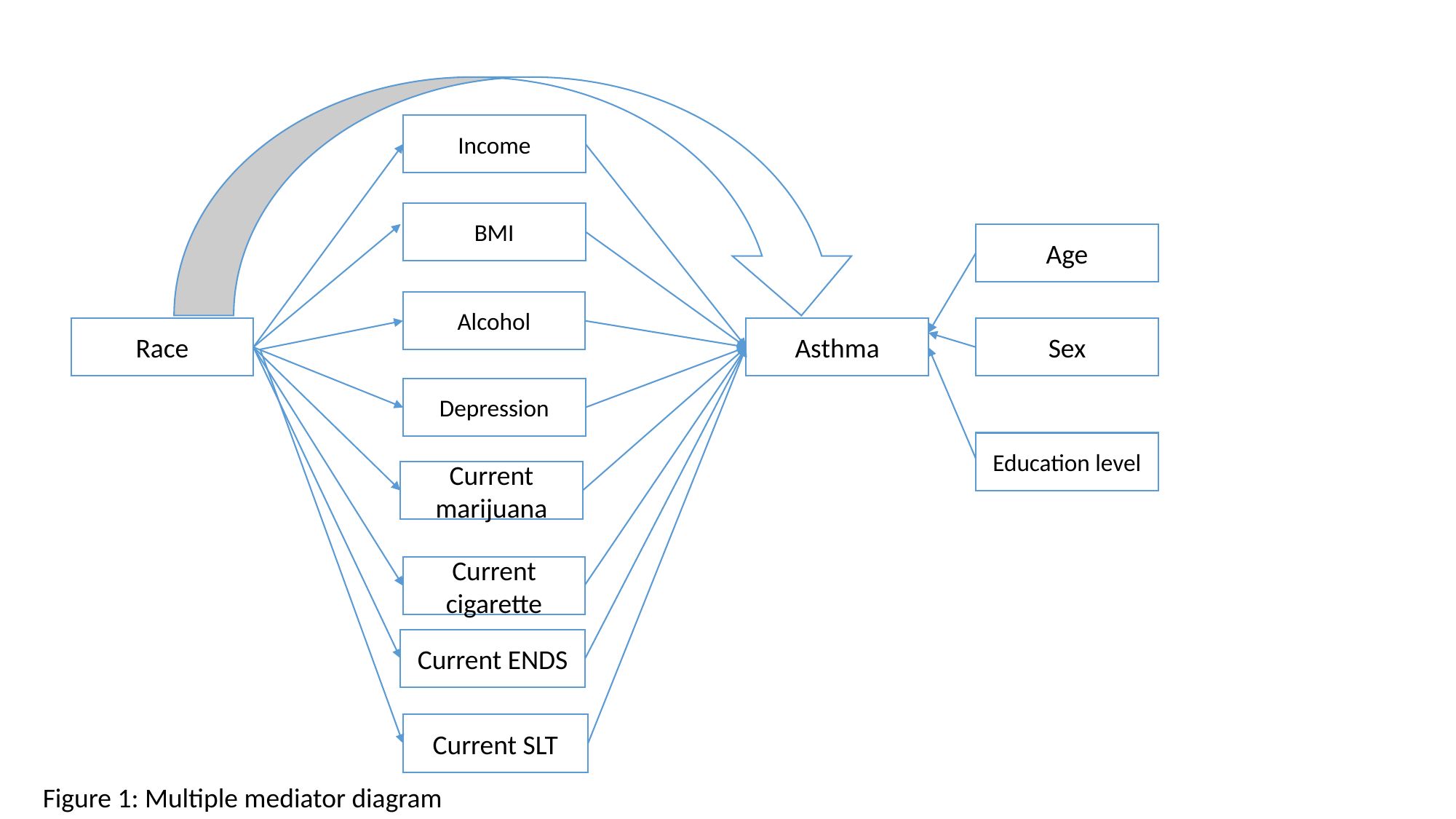

Income
BMI
Age
Alcohol
Race
Asthma
Sex
Depression
Education level
Current marijuana
Current cigarette
Current ENDS
Current SLT
Figure 1: Multiple mediator diagram